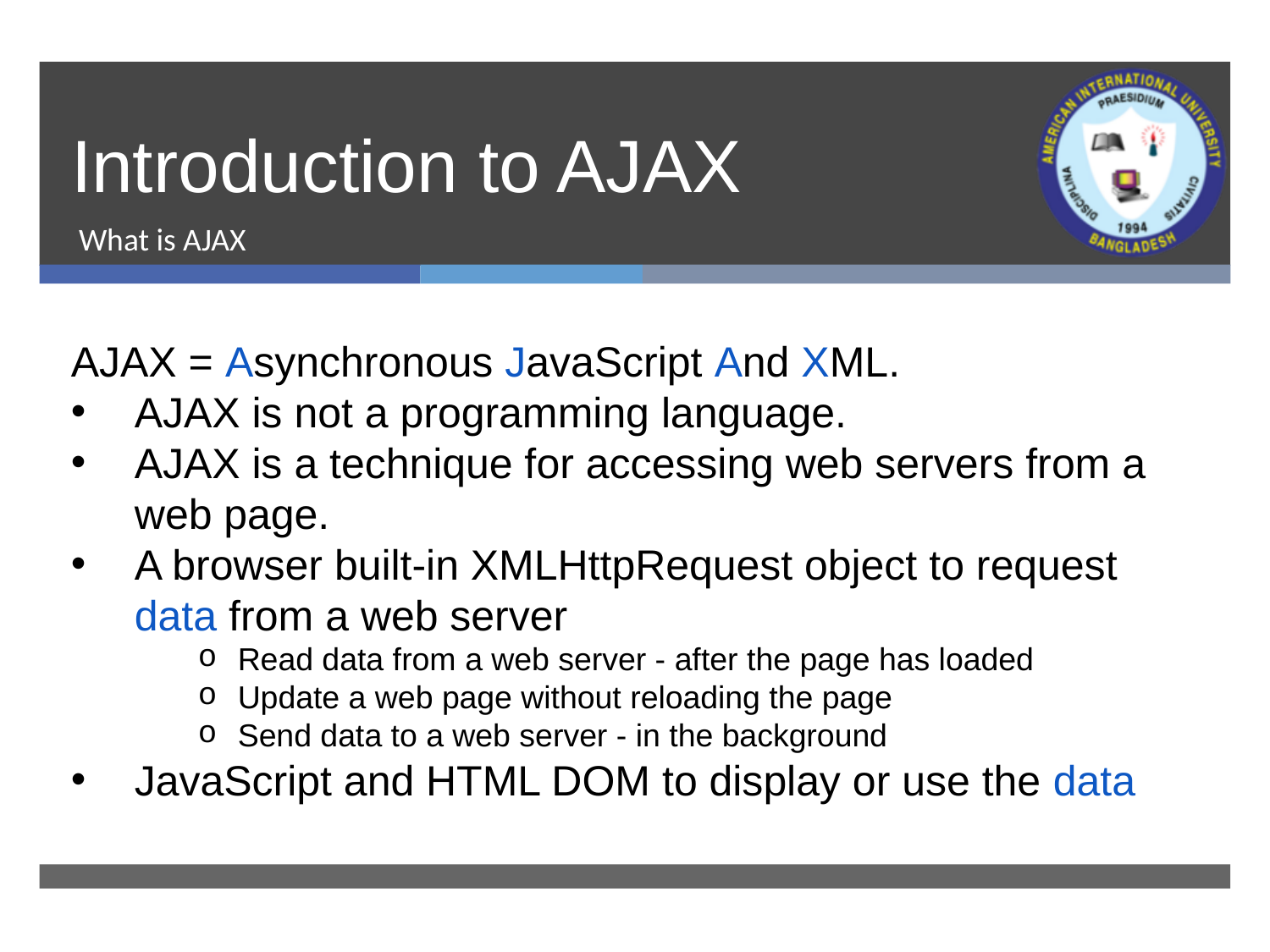

# Introduction to AJAX
What is AJAX
AJAX = Asynchronous JavaScript And XML.
AJAX is not a programming language.
AJAX is a technique for accessing web servers from a web page.
A browser built-in XMLHttpRequest object to request data from a web server
Read data from a web server - after the page has loaded
Update a web page without reloading the page
Send data to a web server - in the background
JavaScript and HTML DOM to display or use the data